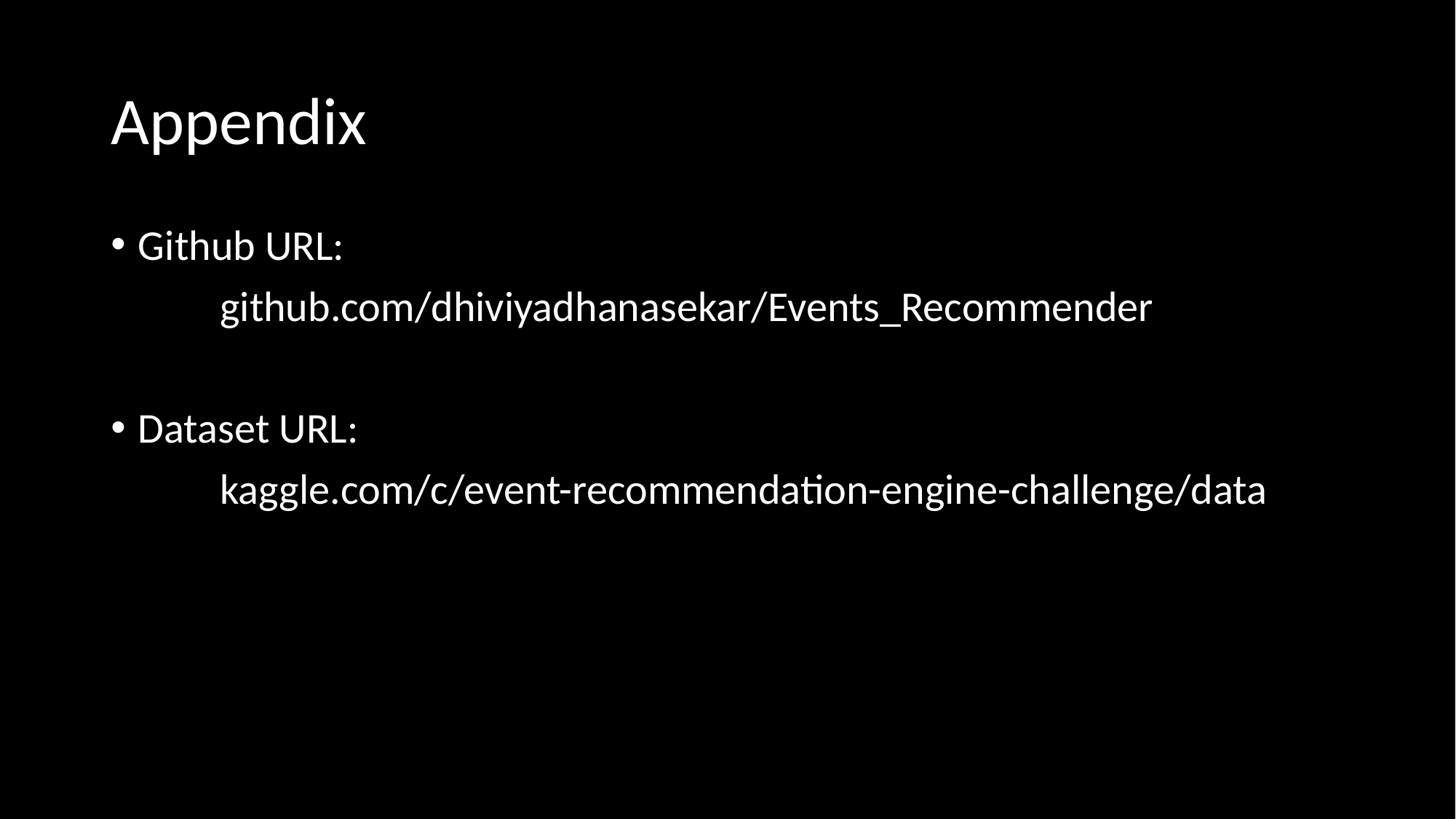

# Appendix
Github URL:
	github.com/dhiviyadhanasekar/Events_Recommender

Dataset URL:
	kaggle.com/c/event-recommendation-engine-challenge/data